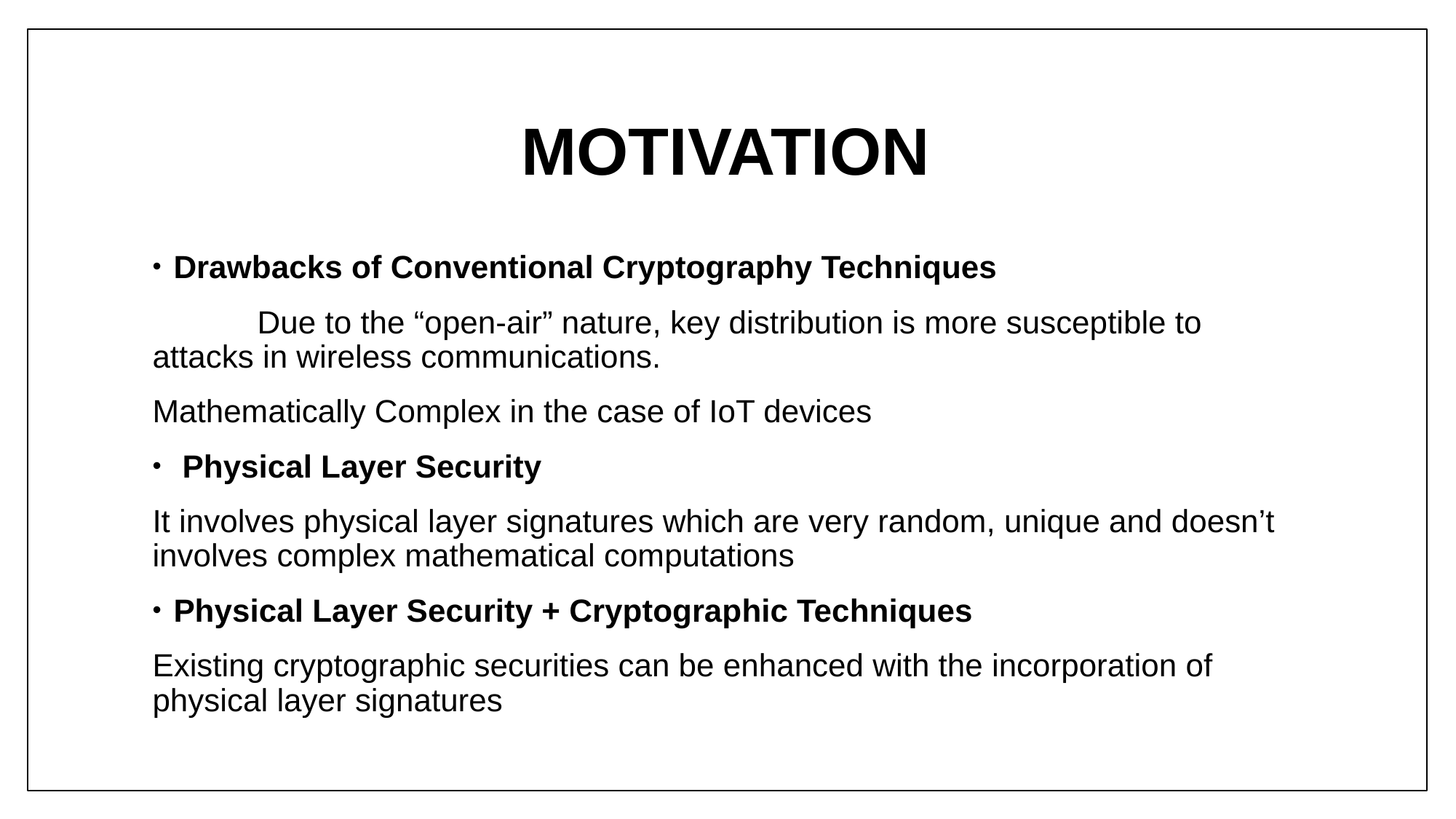

# MOTIVATION
Drawbacks of Conventional Cryptography Techniques
    	Due to the “open-air” nature, key distribution is more susceptible to attacks in wireless communications.
	Mathematically Complex in the case of IoT devices
 Physical Layer Security
	It involves physical layer signatures which are very random, unique and doesn’t involves complex mathematical computations
Physical Layer Security + Cryptographic Techniques
	Existing cryptographic securities can be enhanced with the incorporation of physical layer signatures